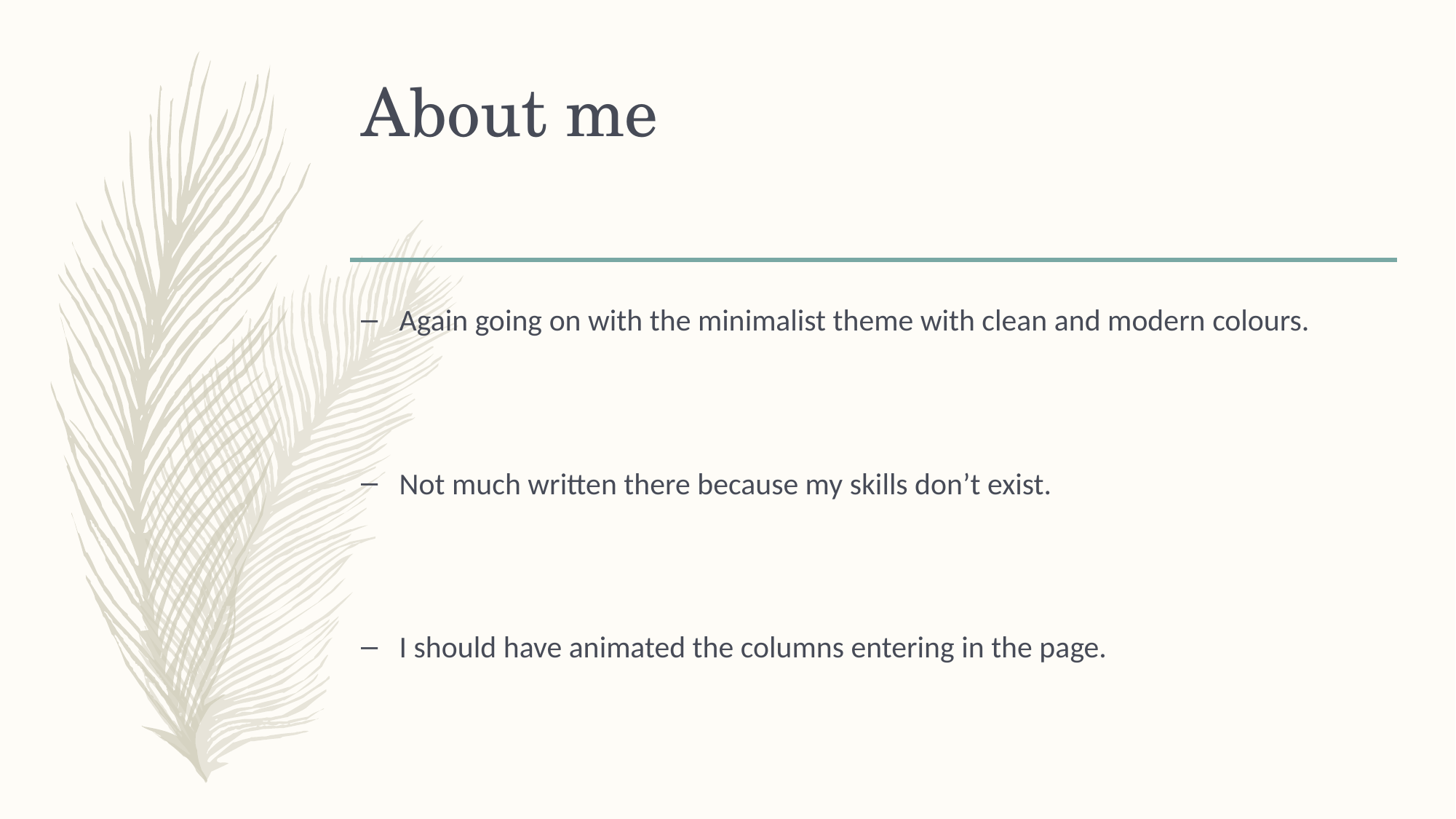

# About me
Again going on with the minimalist theme with clean and modern colours.

Not much written there because my skills don’t exist.

I should have animated the columns entering in the page.